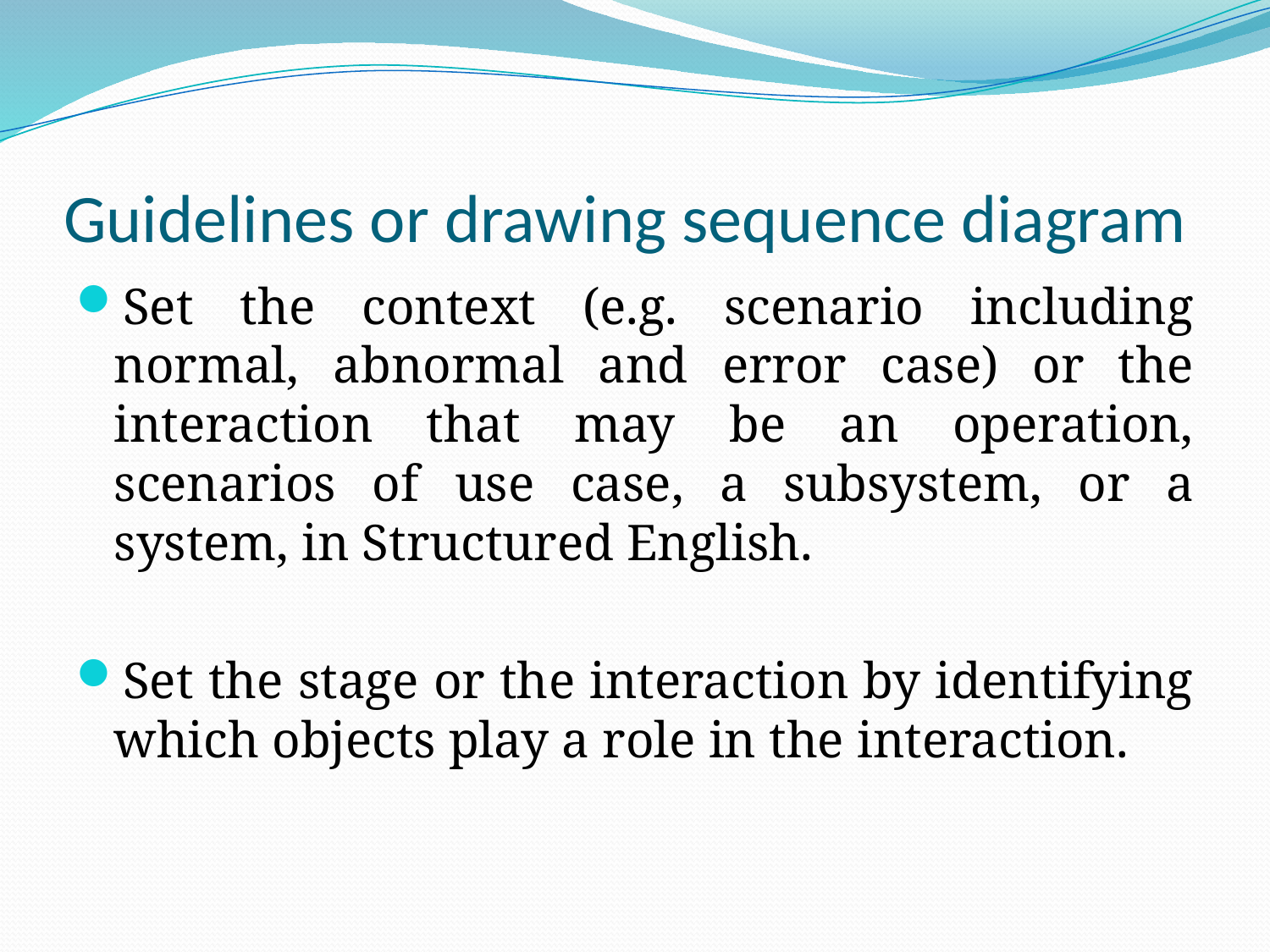

# Guidelines or drawing sequence diagram
Set the context (e.g. scenario including normal, abnormal and error case) or the interaction that may be an operation, scenarios of use case, a subsystem, or a system, in Structured English.

Set the stage or the interaction by identifying which objects play a role in the interaction.